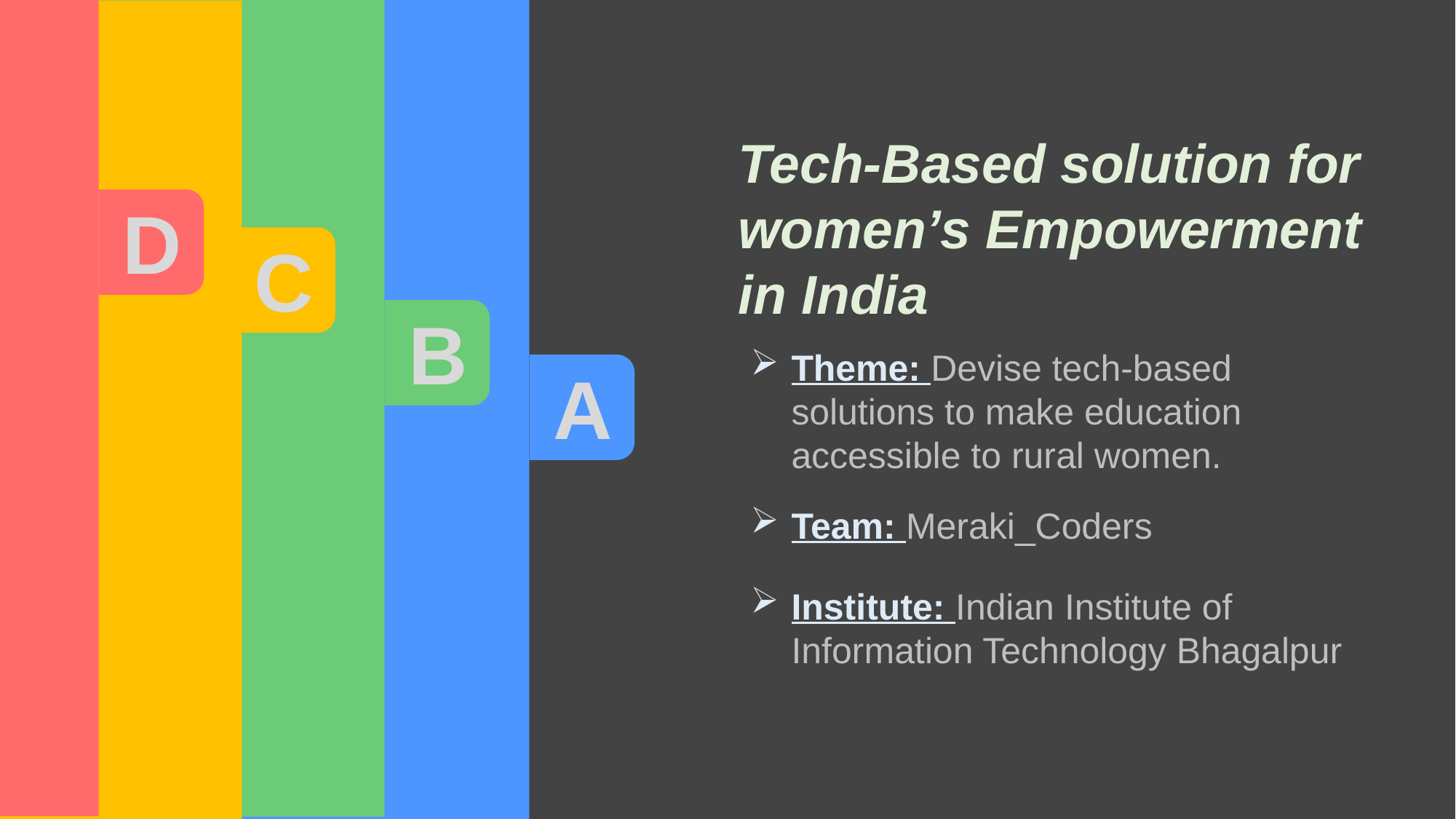

A

Problem statement
Invent tech-based solutions
for Women’s Empowerment
in India.

D

Technology Slack we are using!

VS  Code
HTML
CSS
JAVASCRIPT
Node JS
Microsoft Azure Bot Service
Microsoft Database Service
MongoDB

Idea

Organizing Campaigns at regular intervals based on a volunteer system and bot System(using azure bot service).

 Creating a website (SWARLIPI) with free study resources, an opportunity page for girls, courses, and all other academic stuff on a single website.

This website will have a sign-up page through which each school can get themselves registered with the portal and access the free resources.

Validation through Aadhar card Number before any organization, student, or volunteer connects and gets registered with us. This step is just to prevent any kind of malpractices.

We would also link our page with a few other organization links that are featuring same issues as Desh Ke Mentor and Umang.

Similar websites would have a form for volunteer participants who would like to volunteer in the campaigns.

C

B

Solution
We're developing a website for rural women which provides unlimited learning resources, an opportunity page, courses, and all academic information in a single window. Will be easy to access and will be mentored regularly by volunteers and a system bot. This website contains hundreds of courses organized by class and stream. With the help of the system bot, we recommend new courses based on your interests and background.
Tech-Based solution for
women’s Empowerment
in India
Theme: Devise tech-based solutions to make education accessible to rural women.
Team: Meraki_Coders
Institute: Indian Institute of Information Technology Bhagalpur